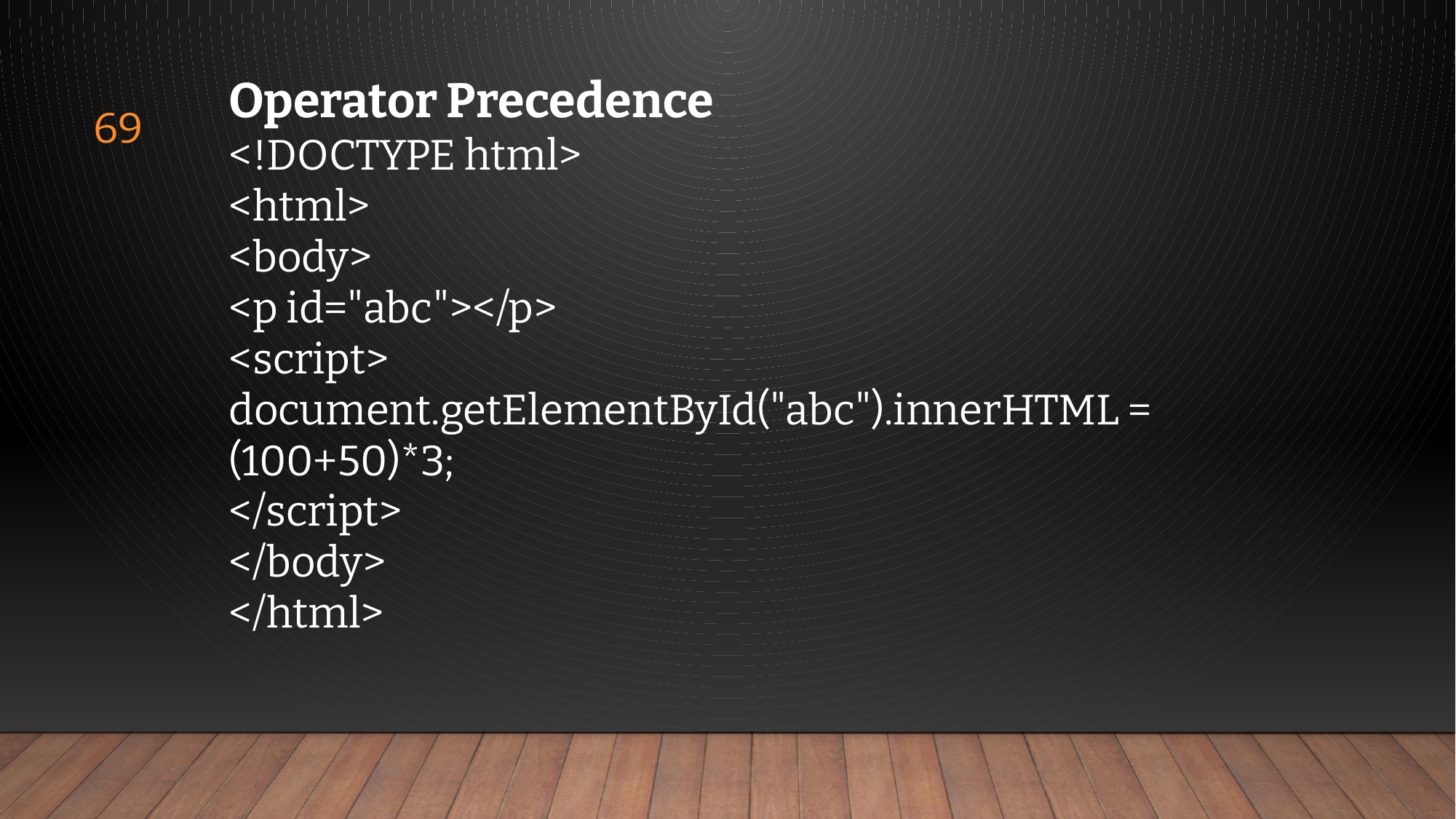

Operator Precedence
<!DOCTYPE html>
<html>
<body>
<p id="abc"></p>
<script>
document.getElementById("abc").innerHTML = (100+50)*3;
</script>
</body>
</html>

69